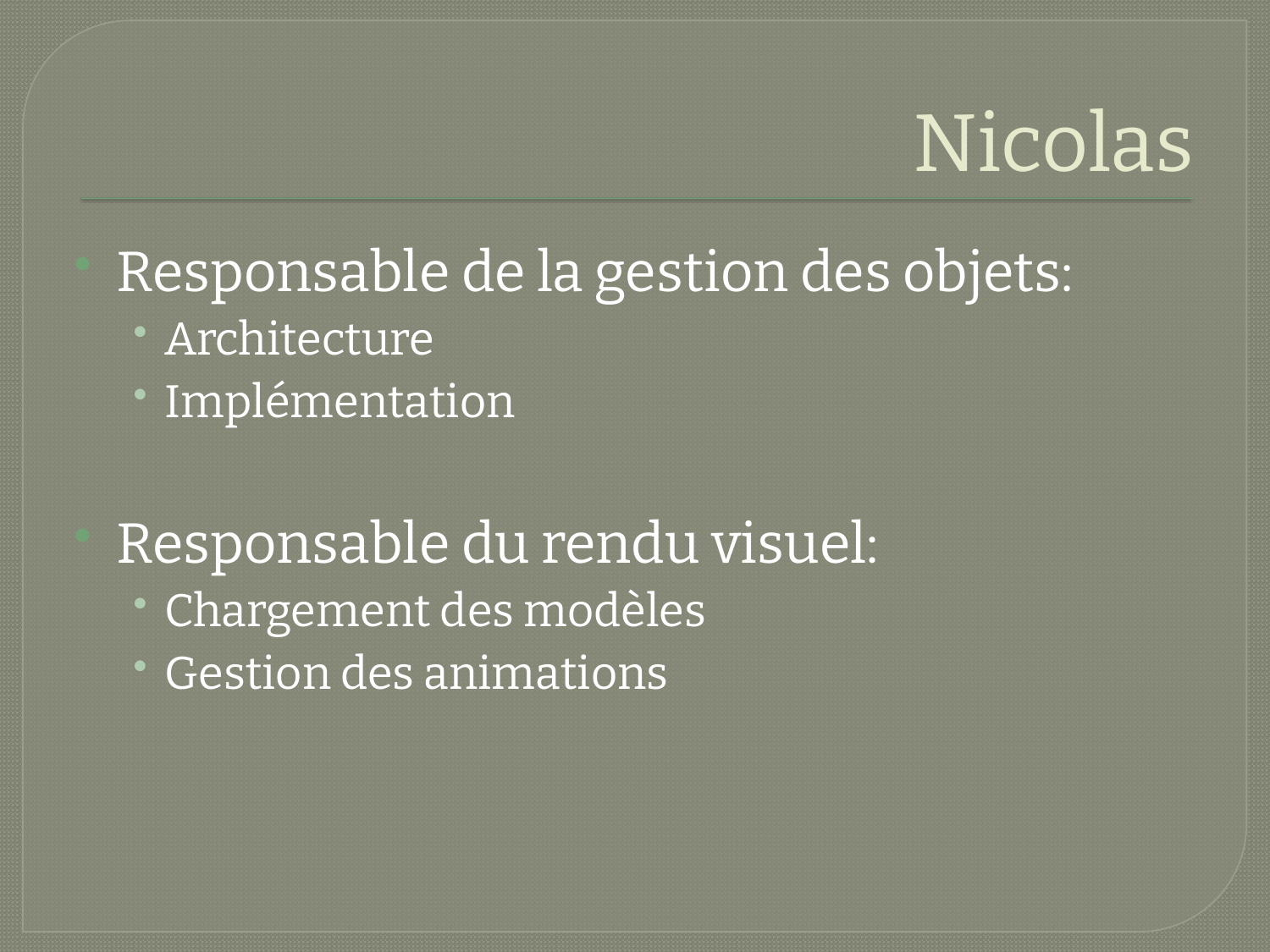

# Nicolas
Responsable de la gestion des objets:
Architecture
Implémentation

Responsable du rendu visuel:
Chargement des modèles
Gestion des animations